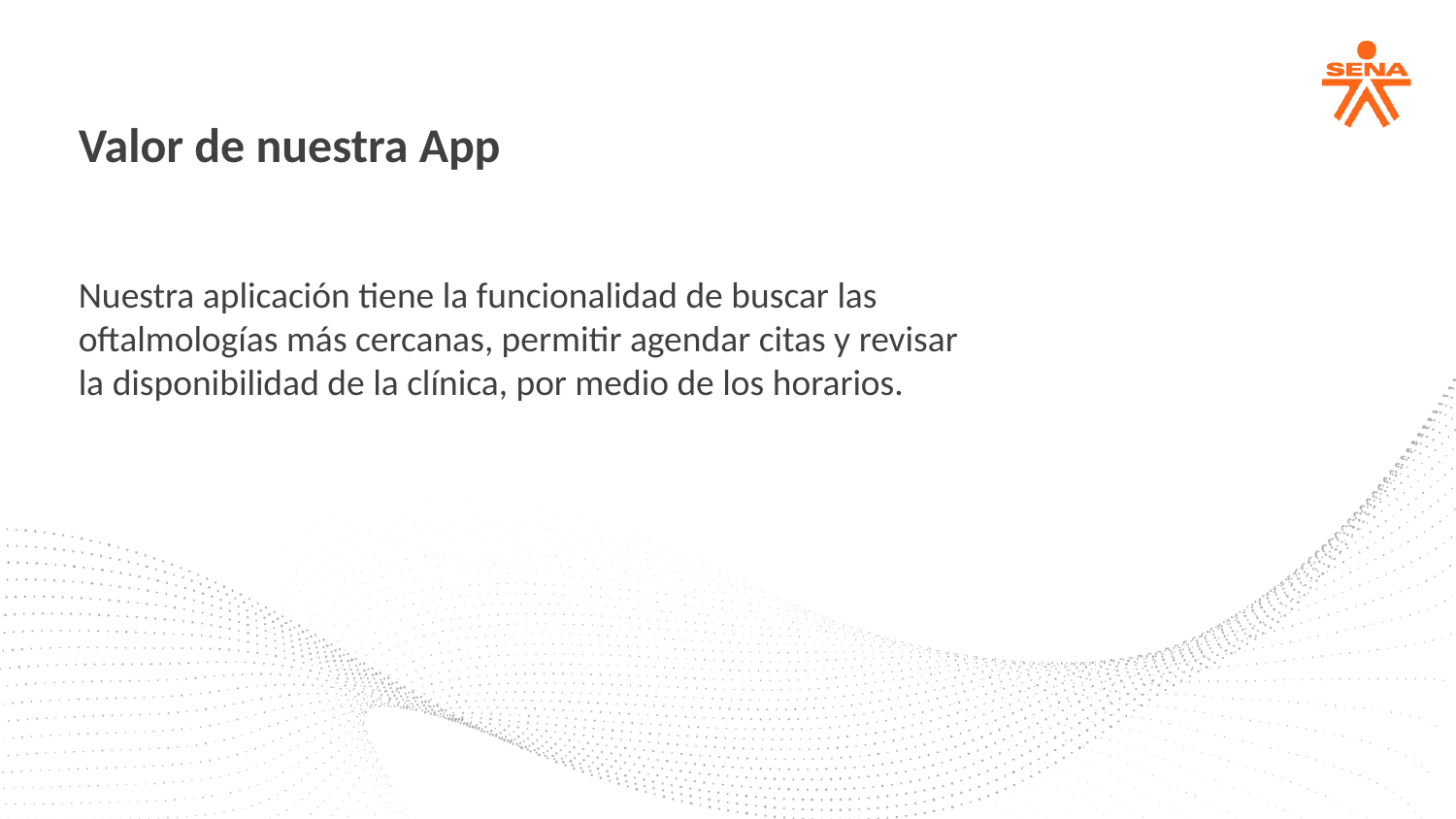

Valor de nuestra App
Nuestra aplicación tiene la funcionalidad de buscar las oftalmologías más cercanas, permitir agendar citas y revisar la disponibilidad de la clínica, por medio de los horarios.